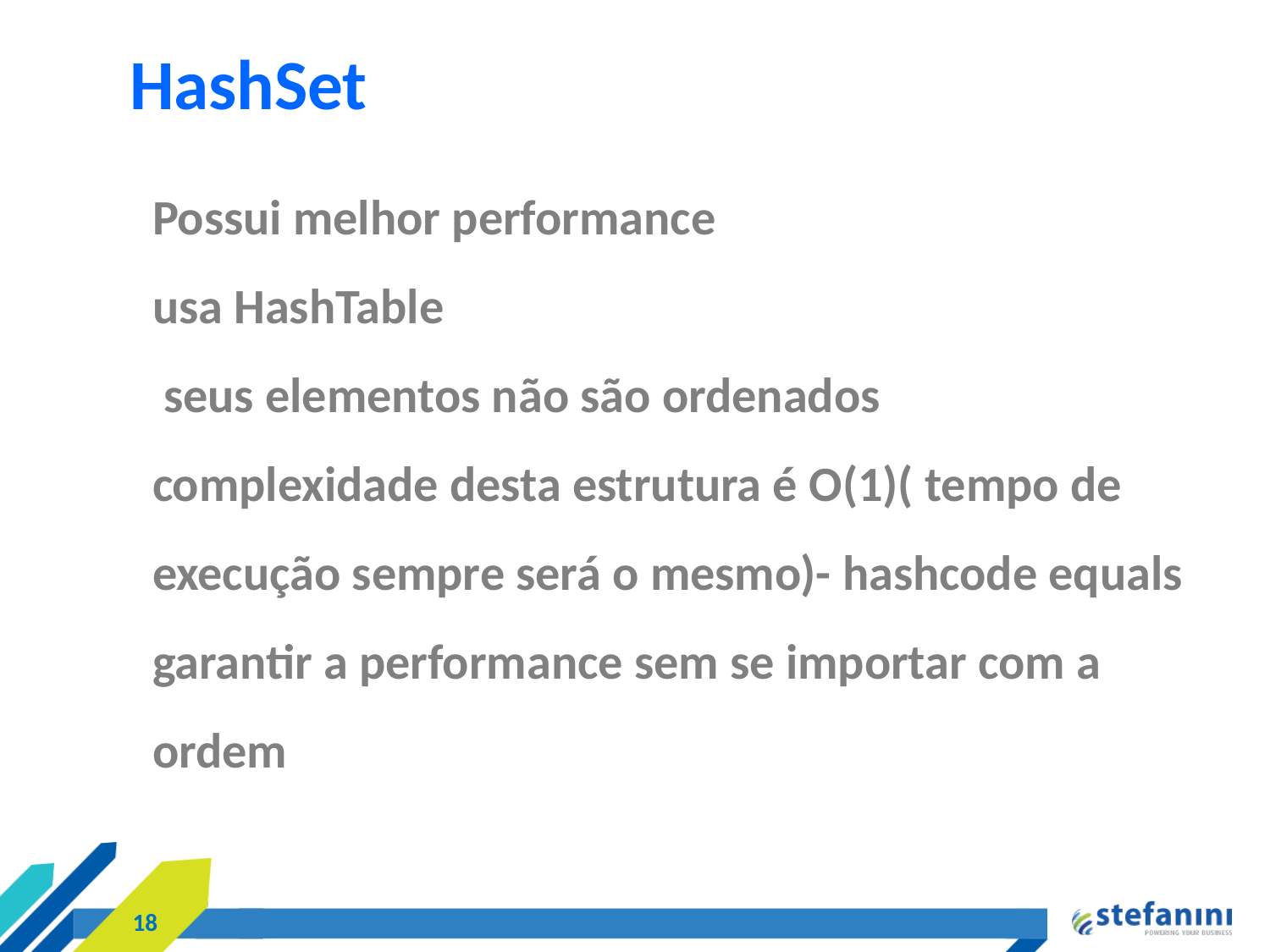

HashSet
Possui melhor performance
usa HashTable
 seus elementos não são ordenados
complexidade desta estrutura é O(1)( tempo de execução sempre será o mesmo)- hashcode equals
garantir a performance sem se importar com a ordem
18